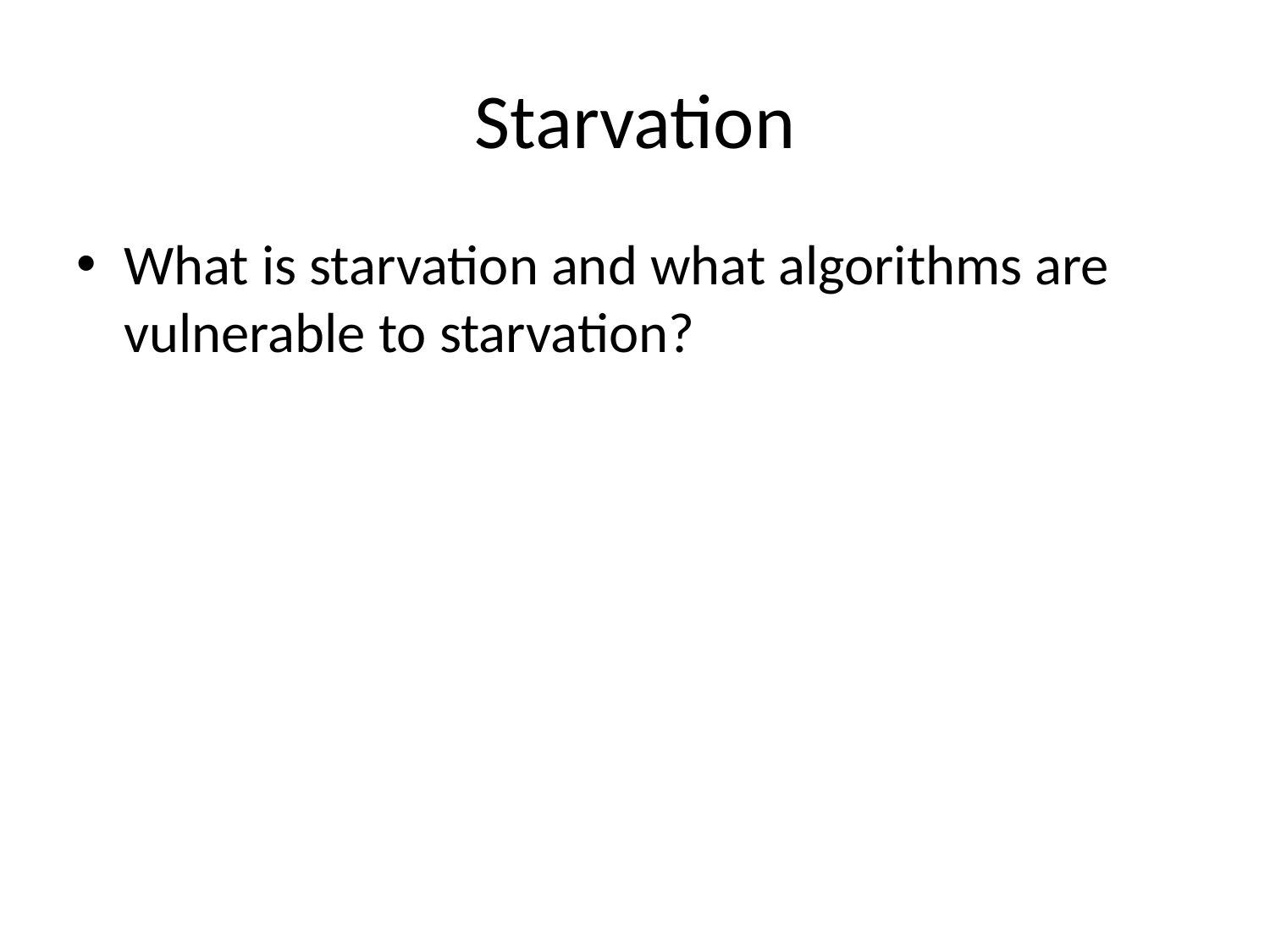

# Starvation
What is starvation and what algorithms are vulnerable to starvation?